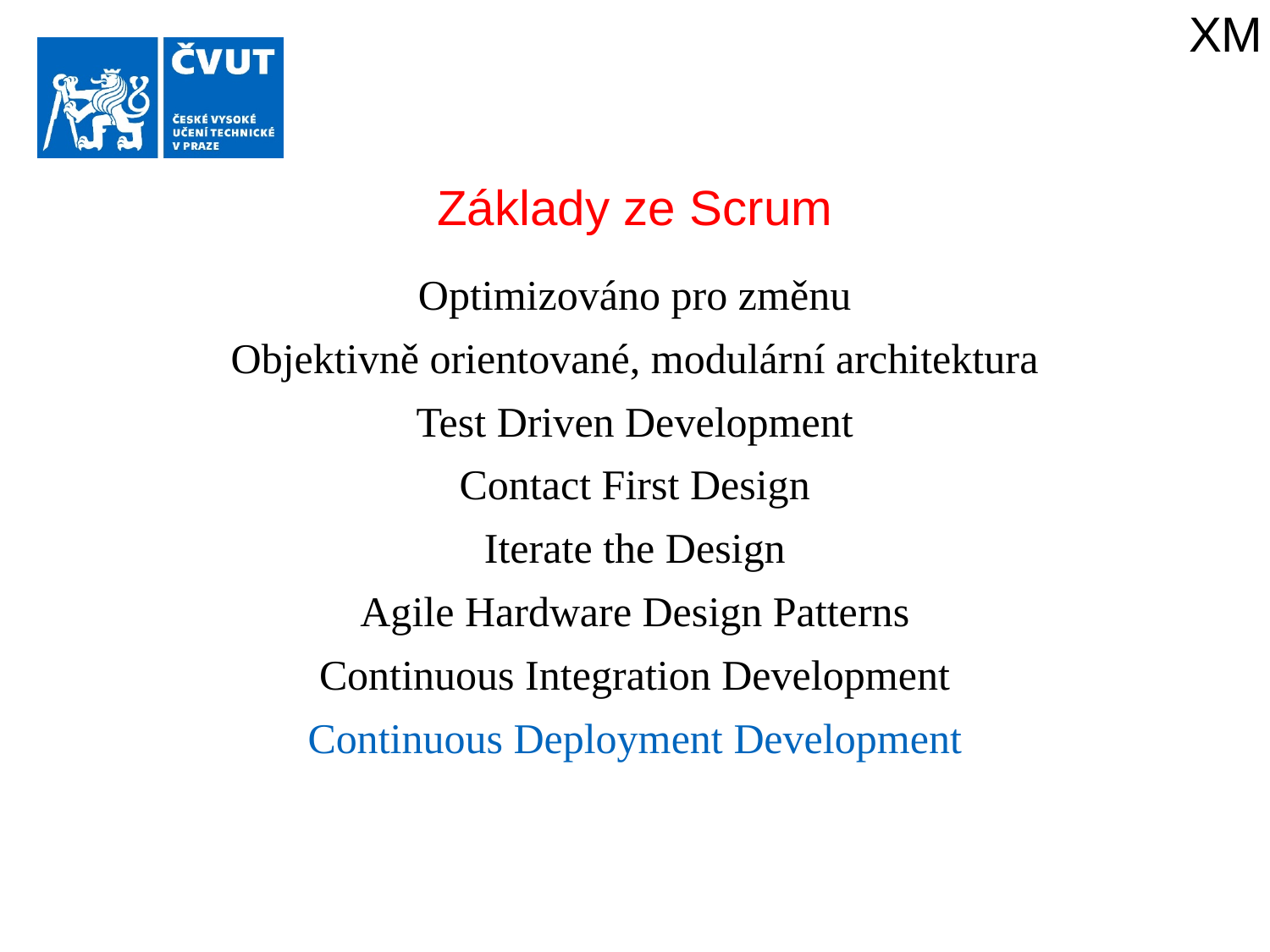

XM
Základy ze Scrum
Optimizováno pro změnu
Objektivně orientované, modulární architektura
Test Driven Development
Contact First Design
Iterate the Design
Agile Hardware Design Patterns
Continuous Integration Development
Continuous Deployment Development